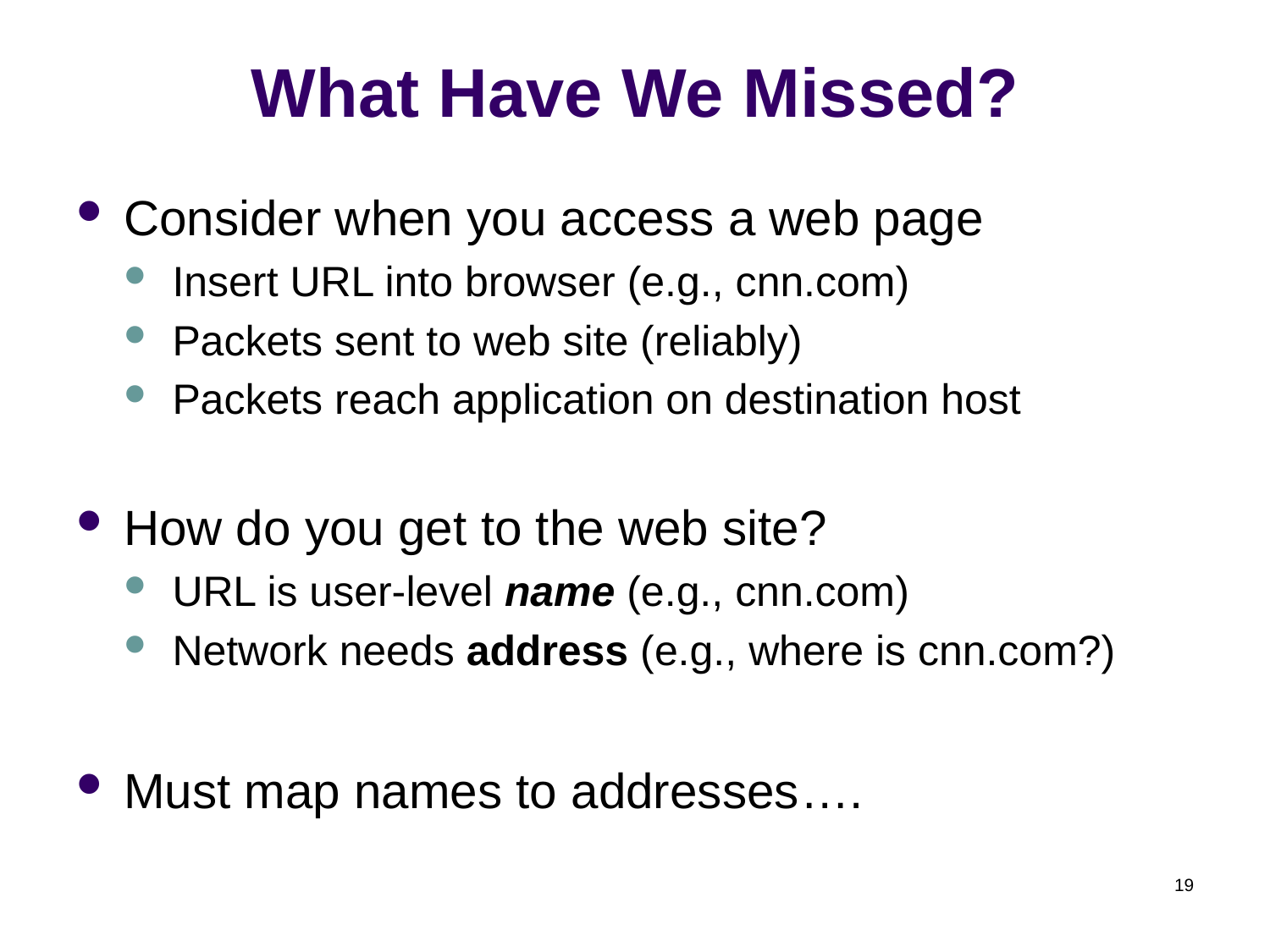

# What Have We Missed?
Consider when you access a web page
Insert URL into browser (e.g., cnn.com)
Packets sent to web site (reliably)
Packets reach application on destination host

How do you get to the web site?
URL is user-level name (e.g., cnn.com)
Network needs address (e.g., where is cnn.com?)

Must map names to addresses….

19